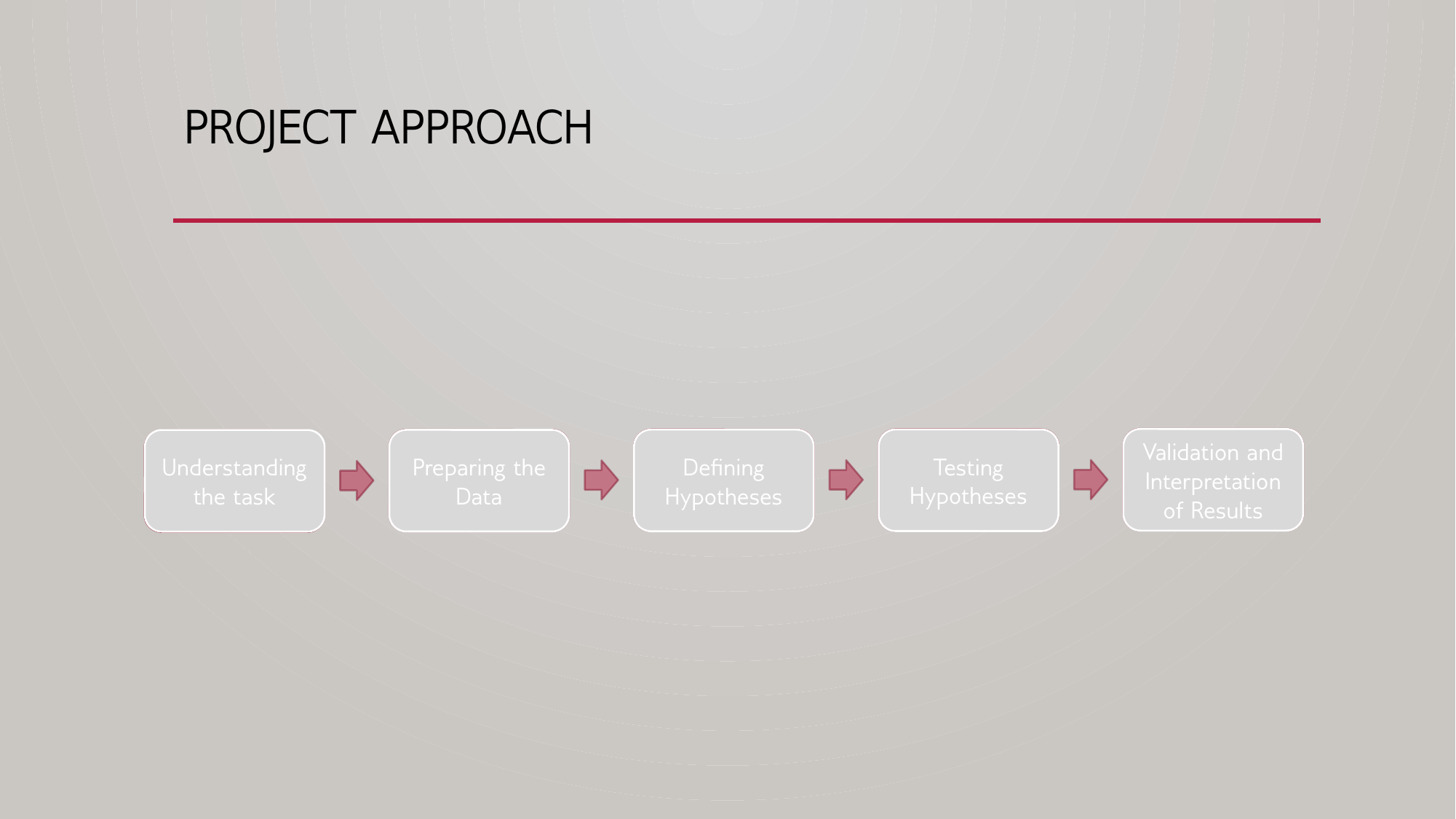

# PROJECT APPROACH
Validation and Interpretation of Results
Validation and Interpretation of Results
Validation and Interpretation of Results
Testing Hypotheses
Testing Hypotheses
Testing Hypotheses
Defining Hypotheses
Defining Hypotheses
Defining Hypotheses
Preparing the Data
Preparing the Data
Preparing the Data
Understanding the task
Understanding the task
Understanding the task